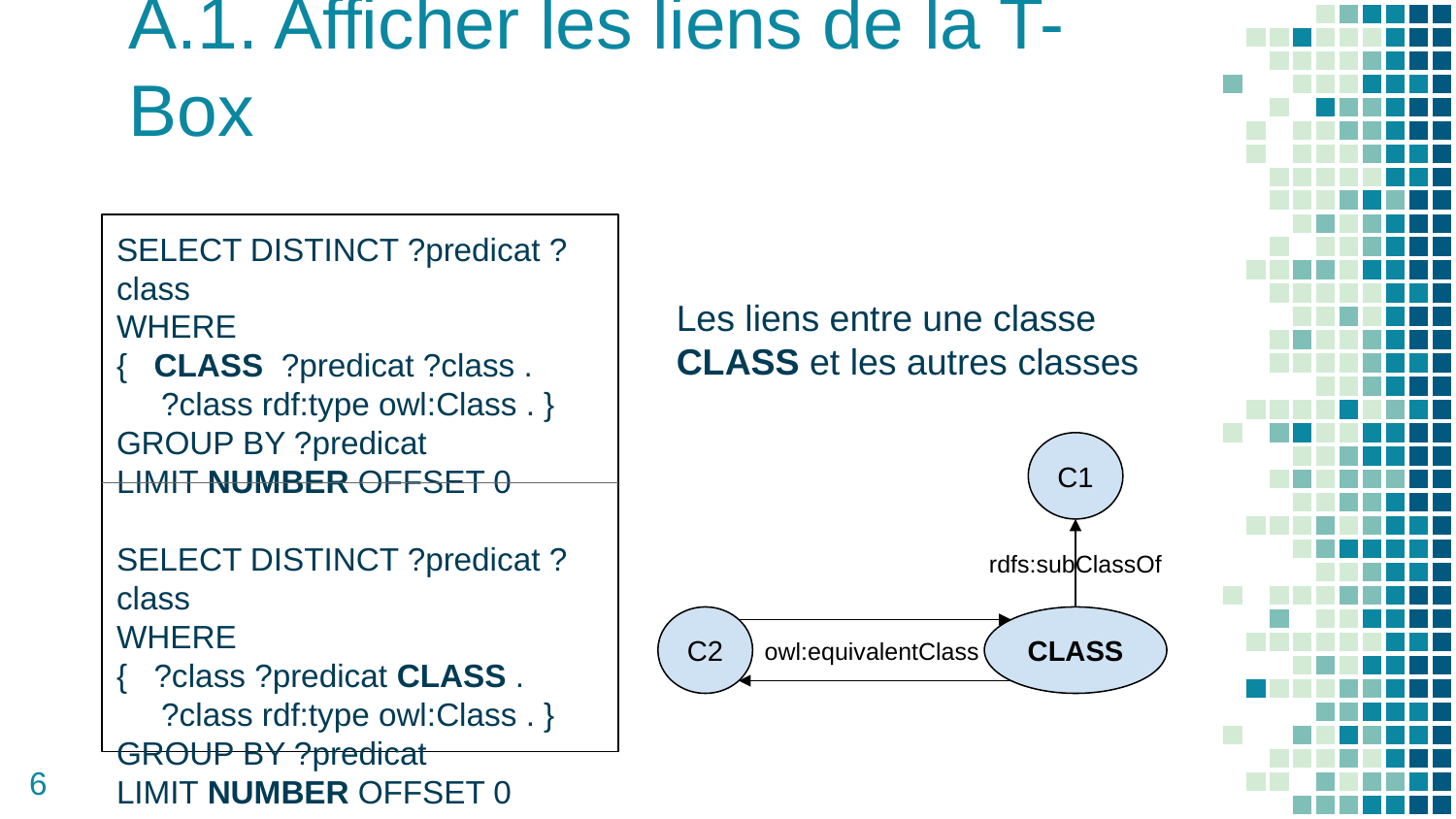

# A.1. Afficher les liens de la T-Box
SELECT DISTINCT ?predicat ?class
WHERE
{   CLASS  ?predicat ?class .
     ?class rdf:type owl:Class . }
GROUP BY ?predicat
LIMIT NUMBER OFFSET 0

SELECT DISTINCT ?predicat ?class
WHERE
{   ?class ?predicat CLASS .
     ?class rdf:type owl:Class . }
GROUP BY ?predicat
LIMIT NUMBER OFFSET 0
Les liens entre une classe CLASS et les autres classes
C1
rdfs:subClassOf
CLASS
C2
owl:equivalentClass
6